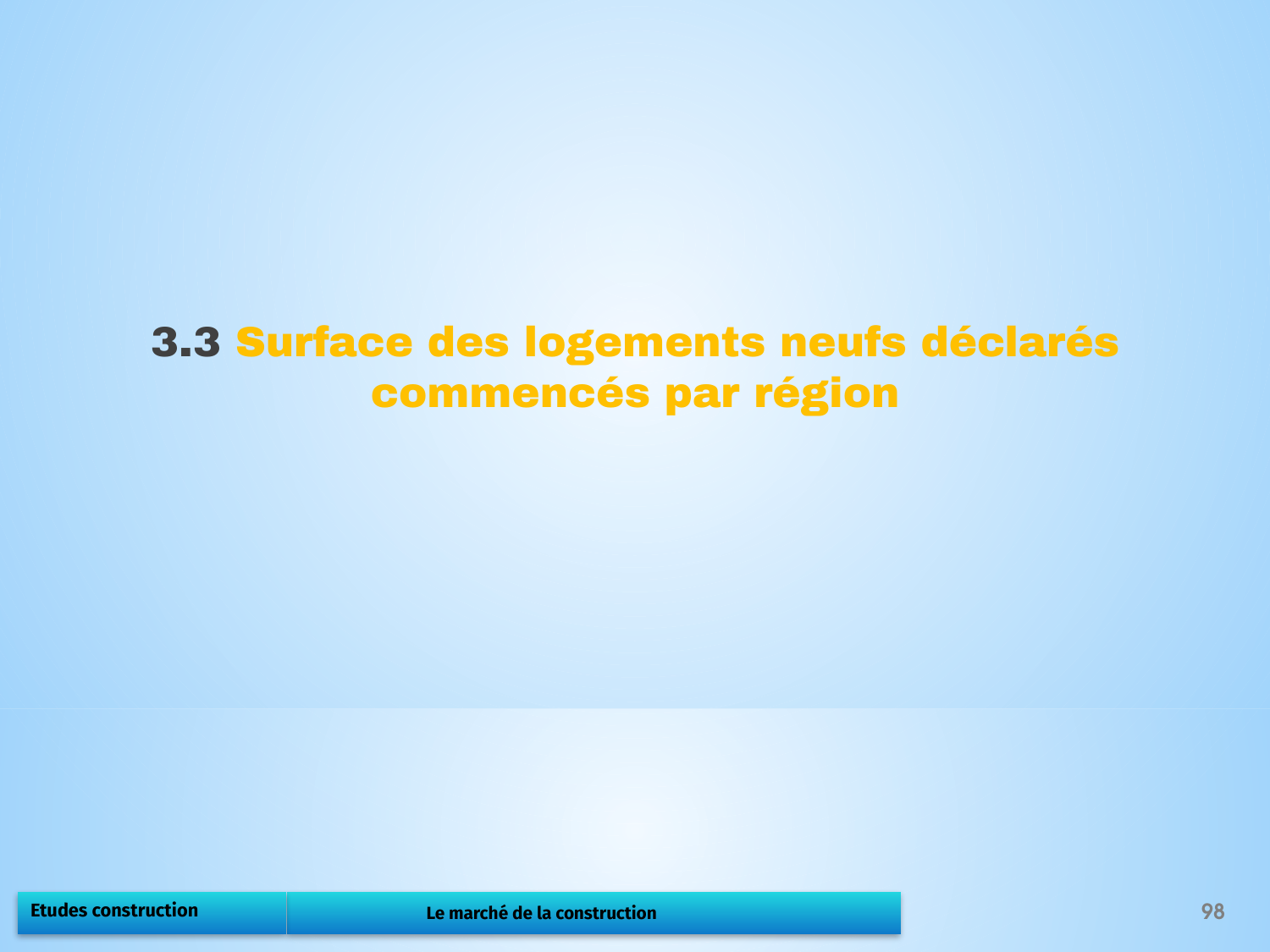

3.3 Surface des logements neufs déclarés commencés par région
98